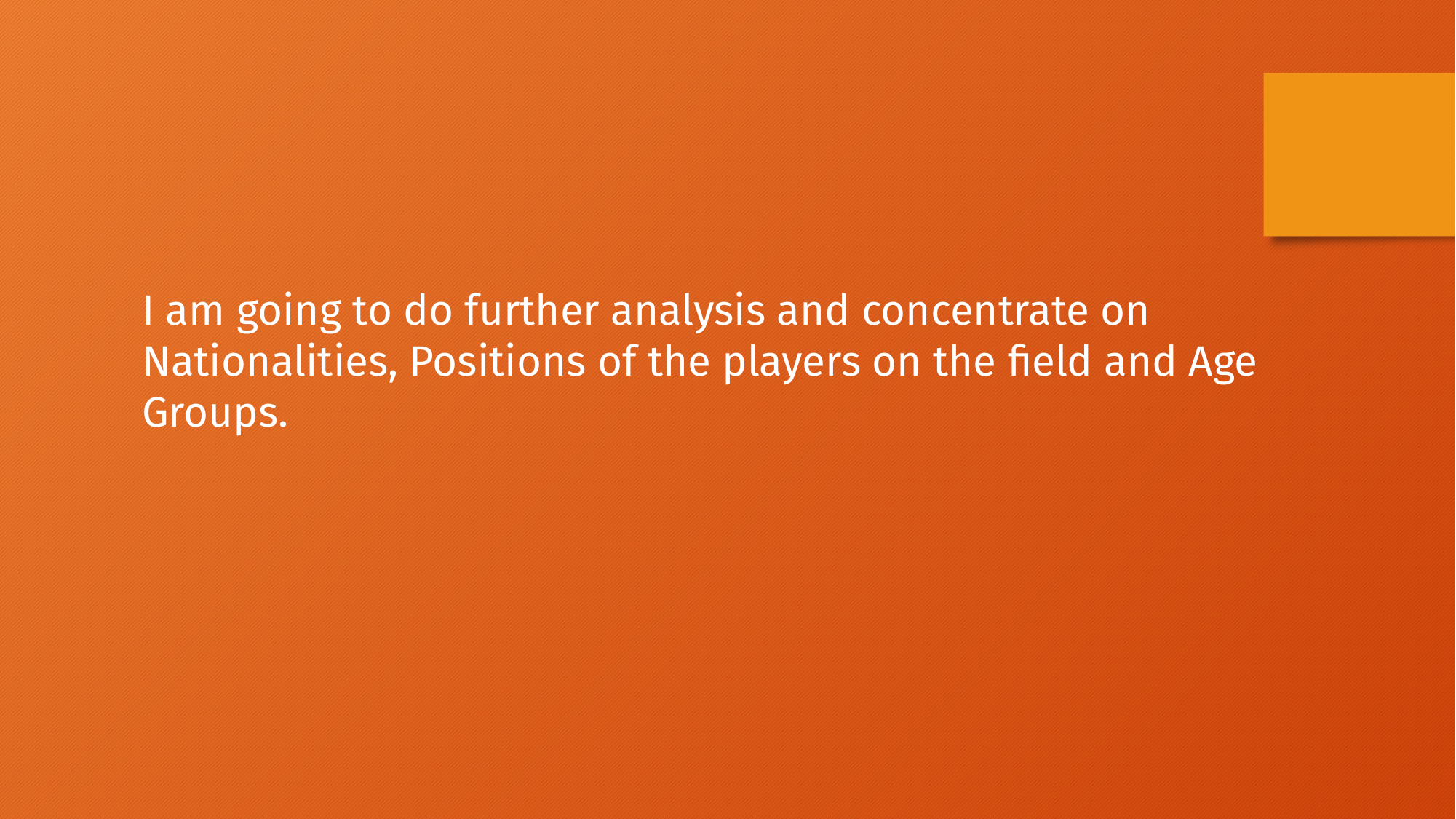

I am going to do further analysis and concentrate on Nationalities, Positions of the players on the field and Age Groups.